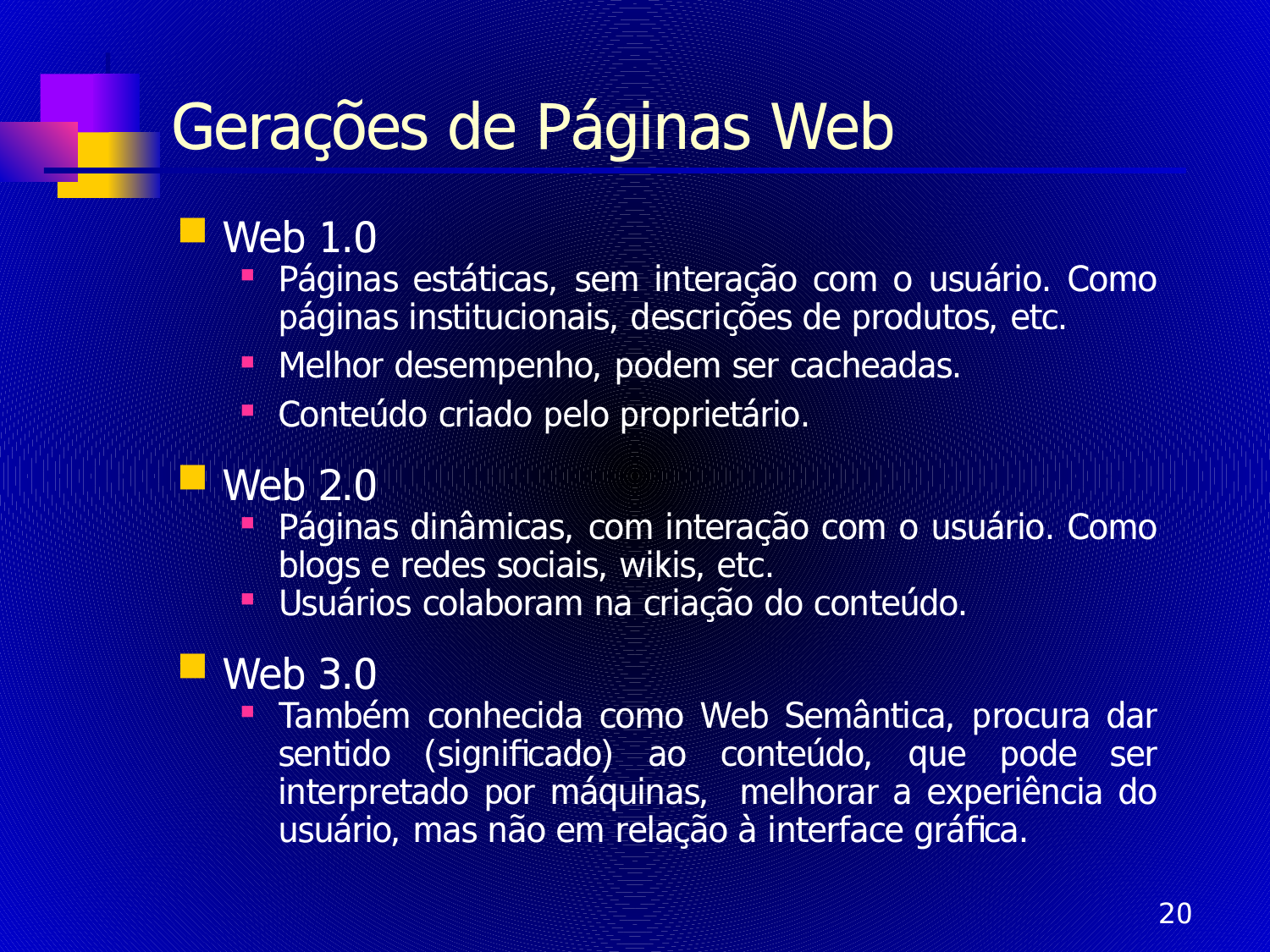

# Gerações de Páginas Web
Web 1.0
Páginas estáticas, sem interação com o usuário. Como páginas institucionais, descrições de produtos, etc.
Melhor desempenho, podem ser cacheadas.
Conteúdo criado pelo proprietário.
Web 2.0
Páginas dinâmicas, com interação com o usuário. Como blogs e redes sociais, wikis, etc.
Usuários colaboram na criação do conteúdo.
Web 3.0
Também conhecida como Web Semântica, procura dar sentido (significado) ao conteúdo, que pode ser interpretado por máquinas,  melhorar a experiência do usuário, mas não em relação à interface gráfica.
20